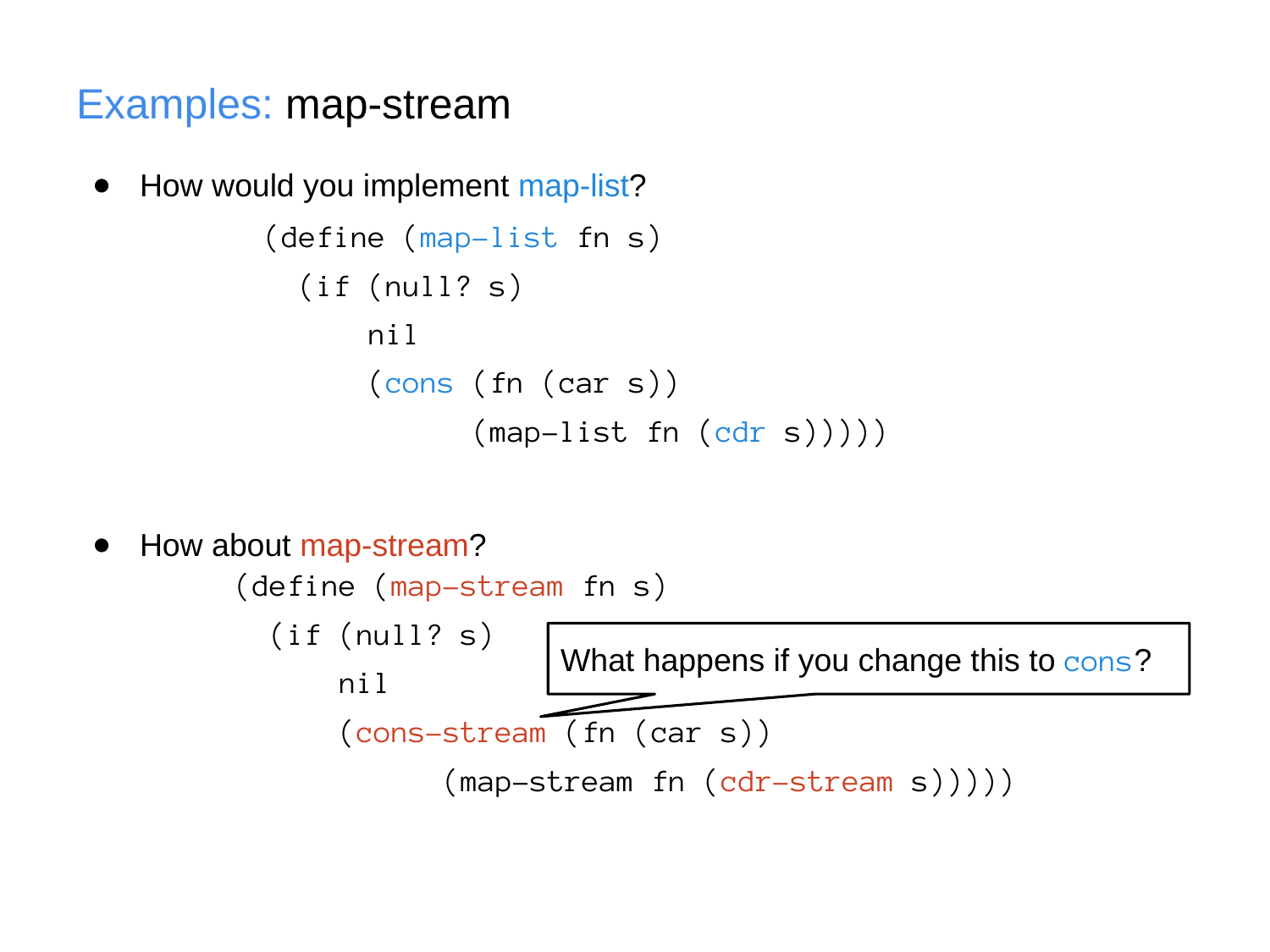

# Examples: map-stream
How would you implement map-list?
(define (map-list fn s)
  (if (null? s)
      nil
      (cons (fn (car s))
            (map-list fn (cdr s)))))
How about map-stream?
(define (map-stream fn s)
  (if (null? s)
      nil
      (cons-stream (fn (car s))
            (map-stream fn (cdr-stream s)))))
What happens if you change this to cons?